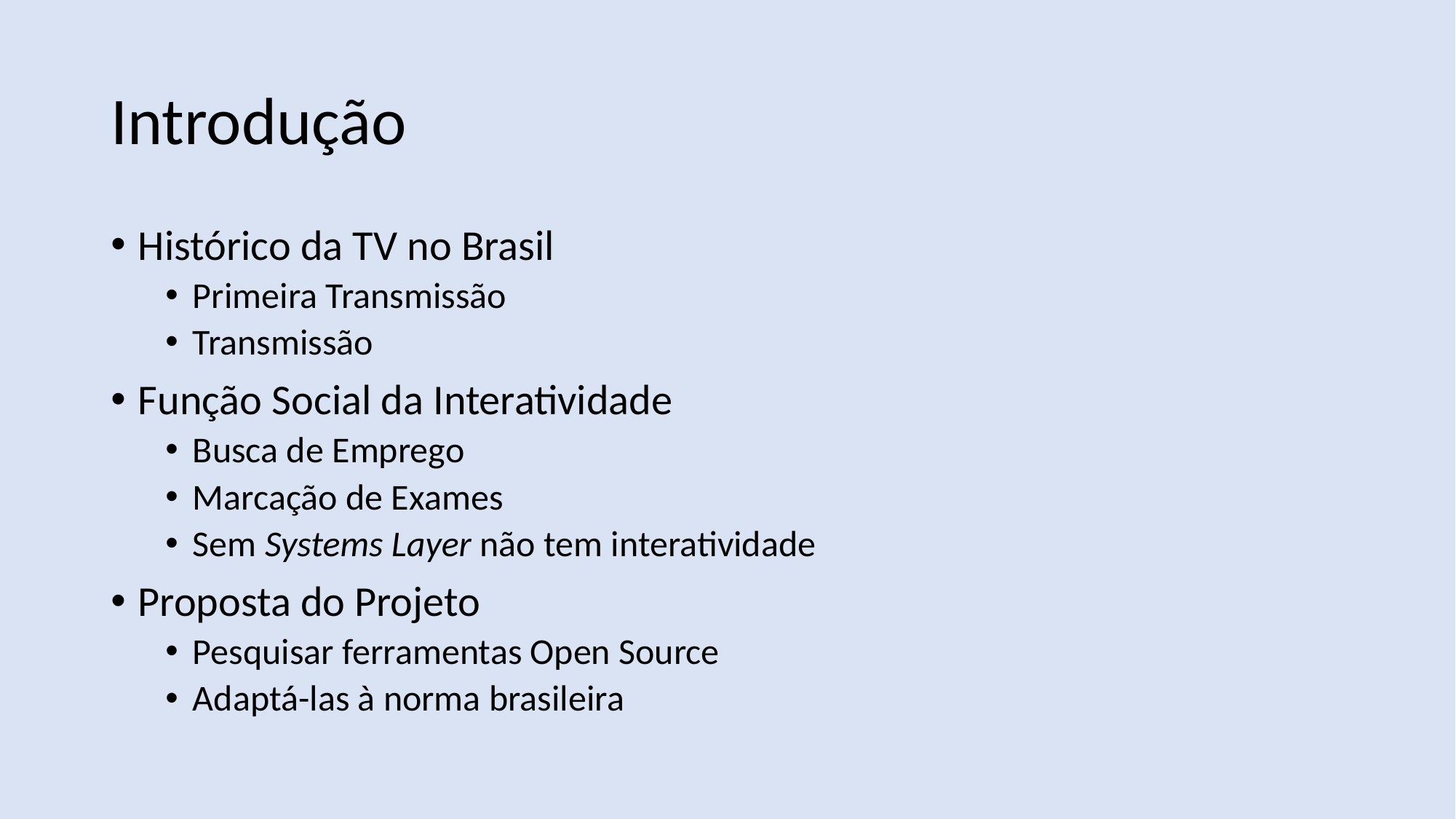

# Introdução
Histórico da TV no Brasil
Primeira Transmissão
Transmissão
Função Social da Interatividade
Busca de Emprego
Marcação de Exames
Sem Systems Layer não tem interatividade
Proposta do Projeto
Pesquisar ferramentas Open Source
Adaptá-las à norma brasileira